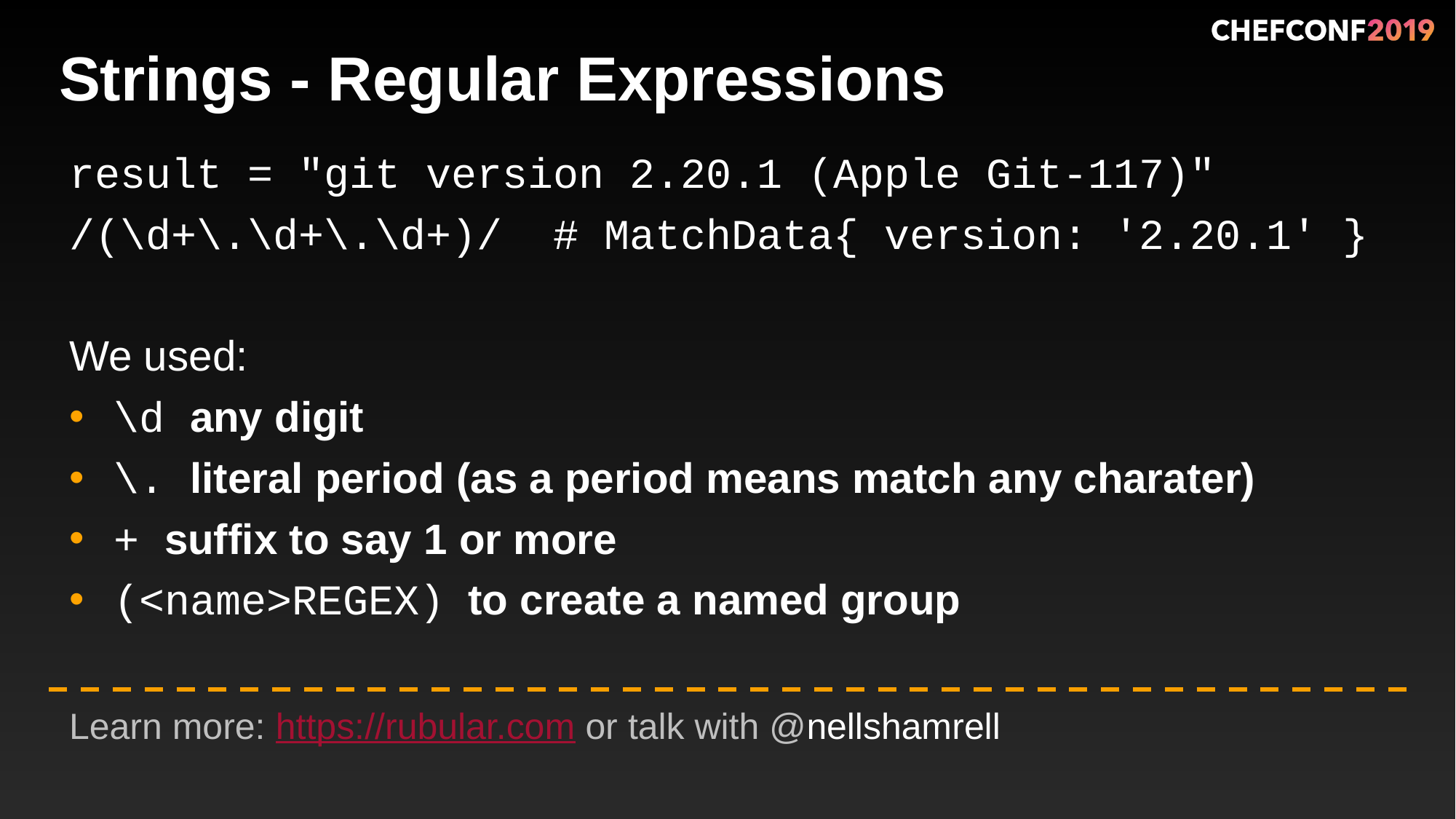

# Strings - Regular Expressions
result = "git version 2.20.1 (Apple Git-117)"
/(\d+\.\d+\.\d+)/  # MatchData{ version: '2.20.1' }

We used:
\d any digit
\. literal period (as a period means match any charater)
+ suffix to say 1 or more
(<name>REGEX)  to create a named group

Learn more: https://rubular.com or talk with @nellshamrell